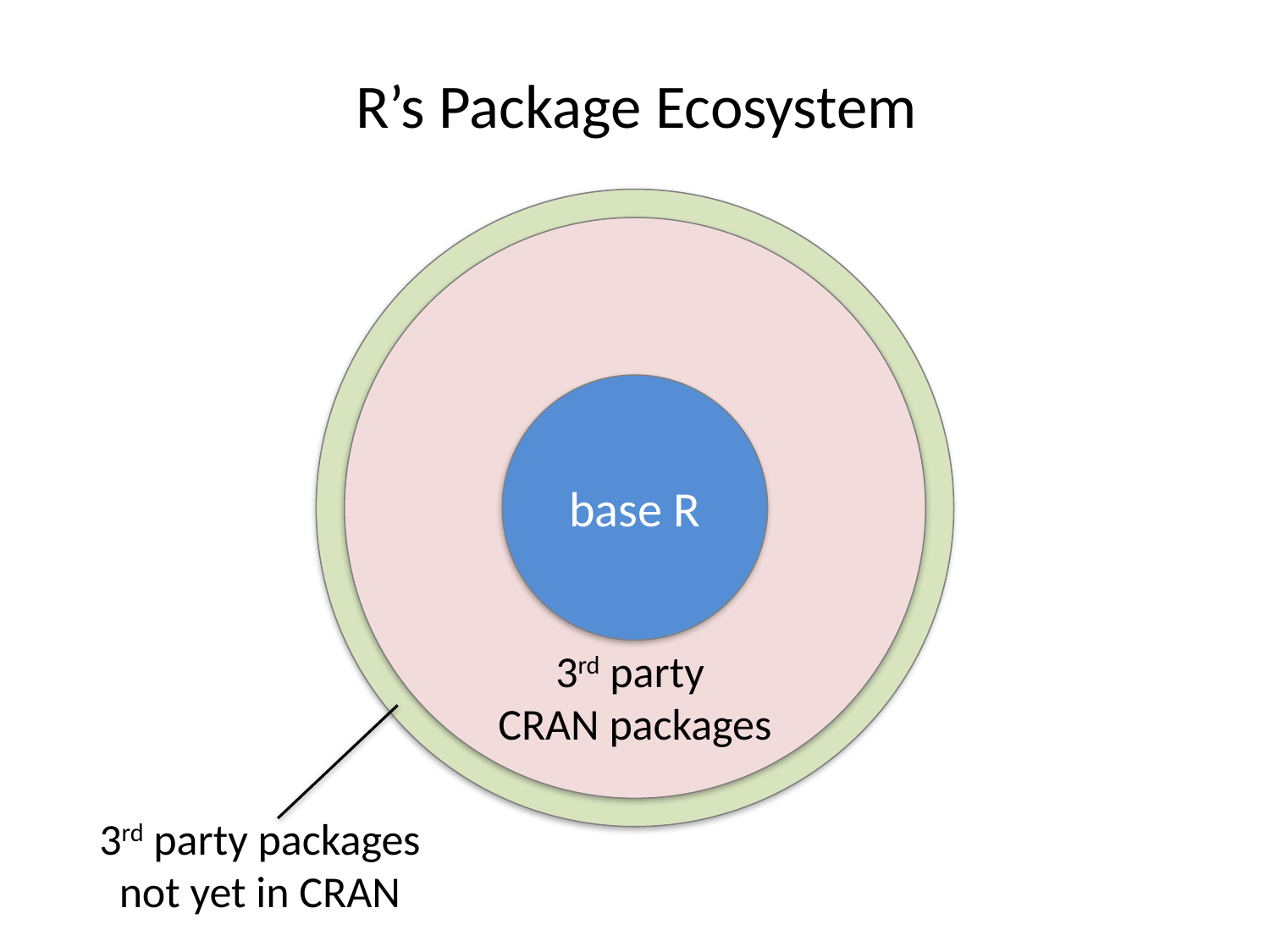

R’s Package Ecosystem

base R
3rd party
CRAN packages
3rd party packages not yet in CRAN